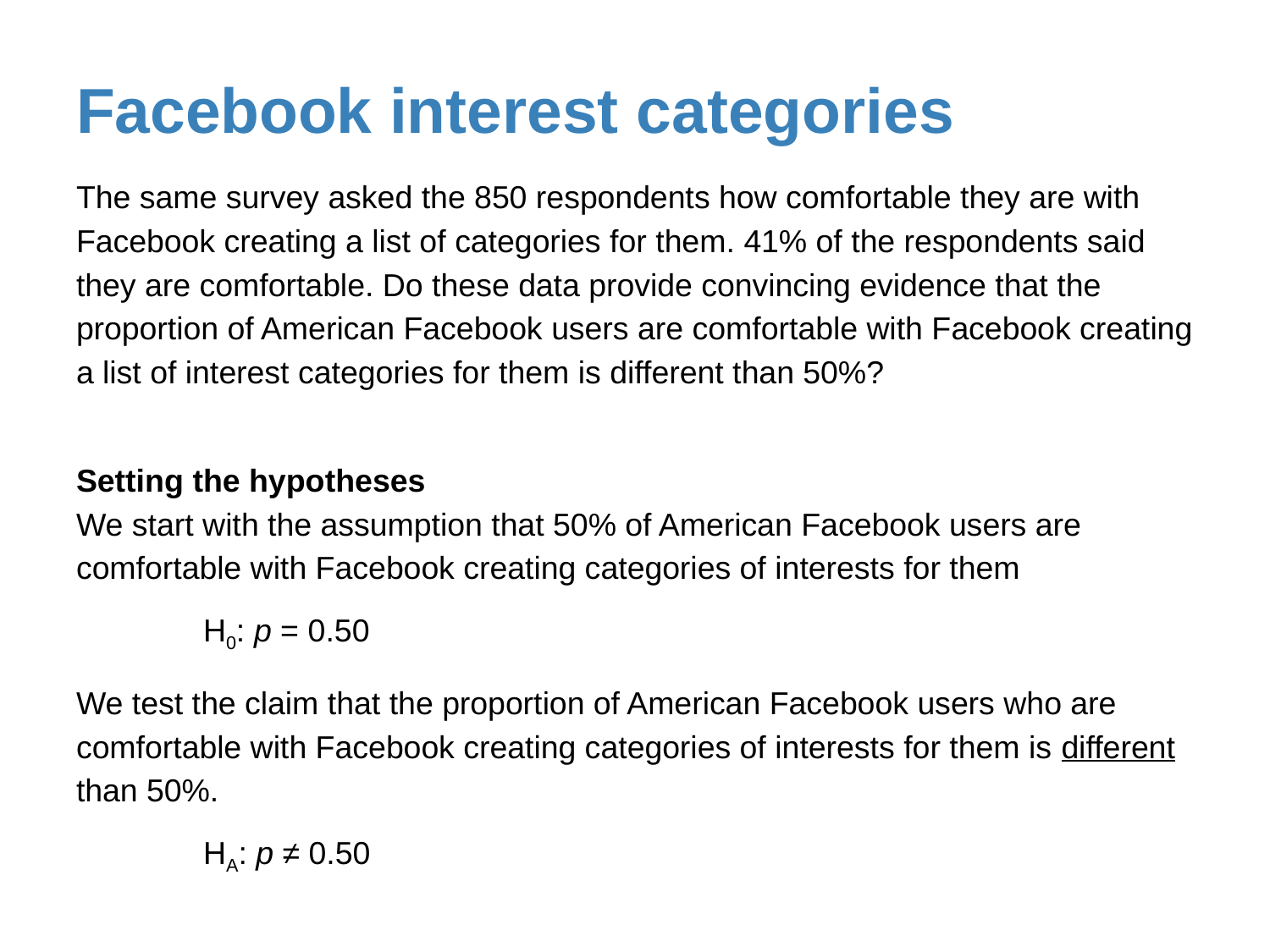

# Facebook interest categories
The same survey asked the 850 respondents how comfortable they are with Facebook creating a list of categories for them. 41% of the respondents said they are comfortable. Do these data provide convincing evidence that the proportion of American Facebook users are comfortable with Facebook creating a list of interest categories for them is different than 50%?

Setting the hypotheses
We start with the assumption that 50% of American Facebook users are comfortable with Facebook creating categories of interests for them
	H0: p = 0.50
We test the claim that the proportion of American Facebook users who are comfortable with Facebook creating categories of interests for them is different than 50%.
	HA: p ≠ 0.50